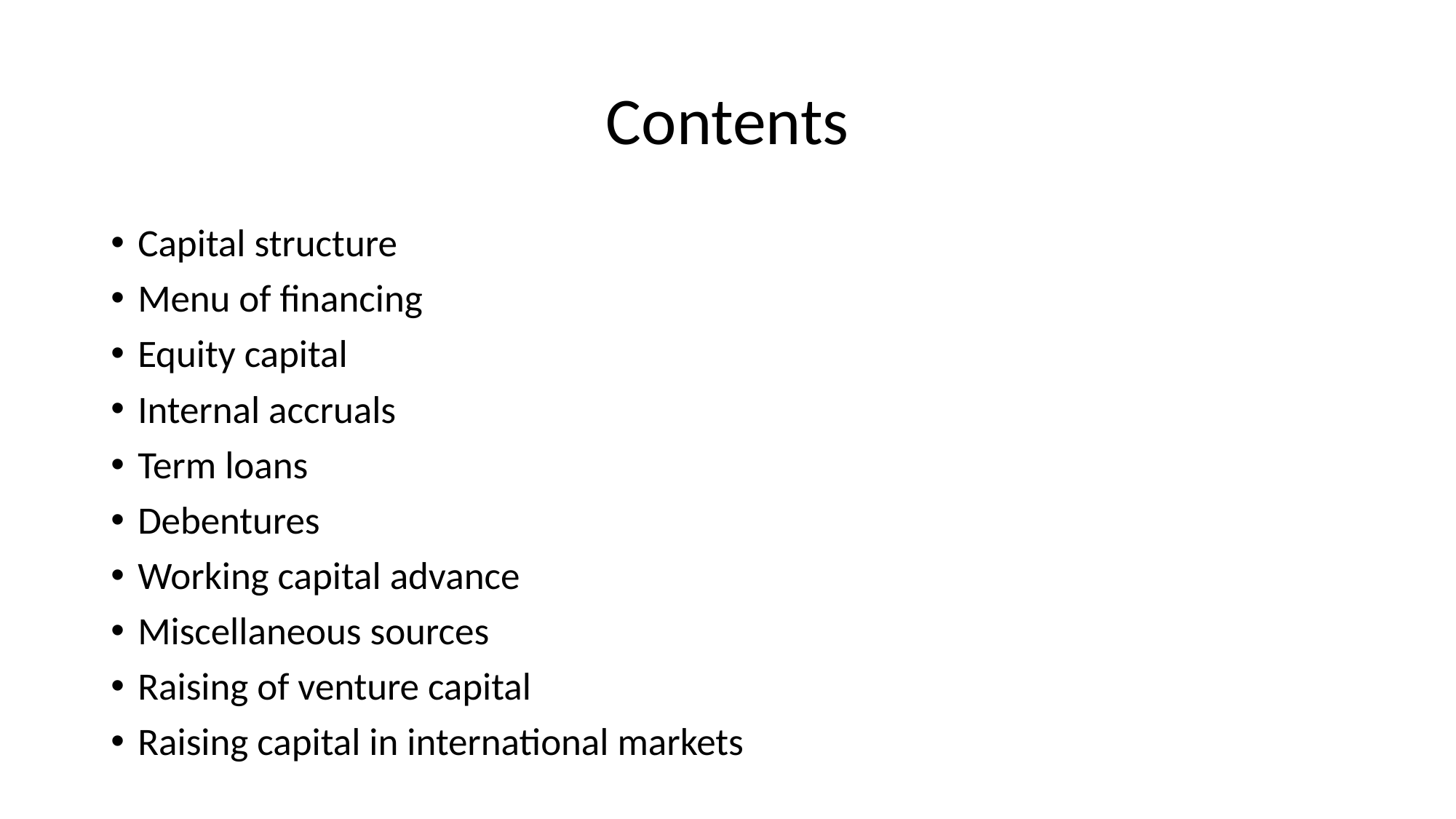

# Contents
Capital structure
Menu of financing
Equity capital
Internal accruals
Term loans
Debentures
Working capital advance
Miscellaneous sources
Raising of venture capital
Raising capital in international markets